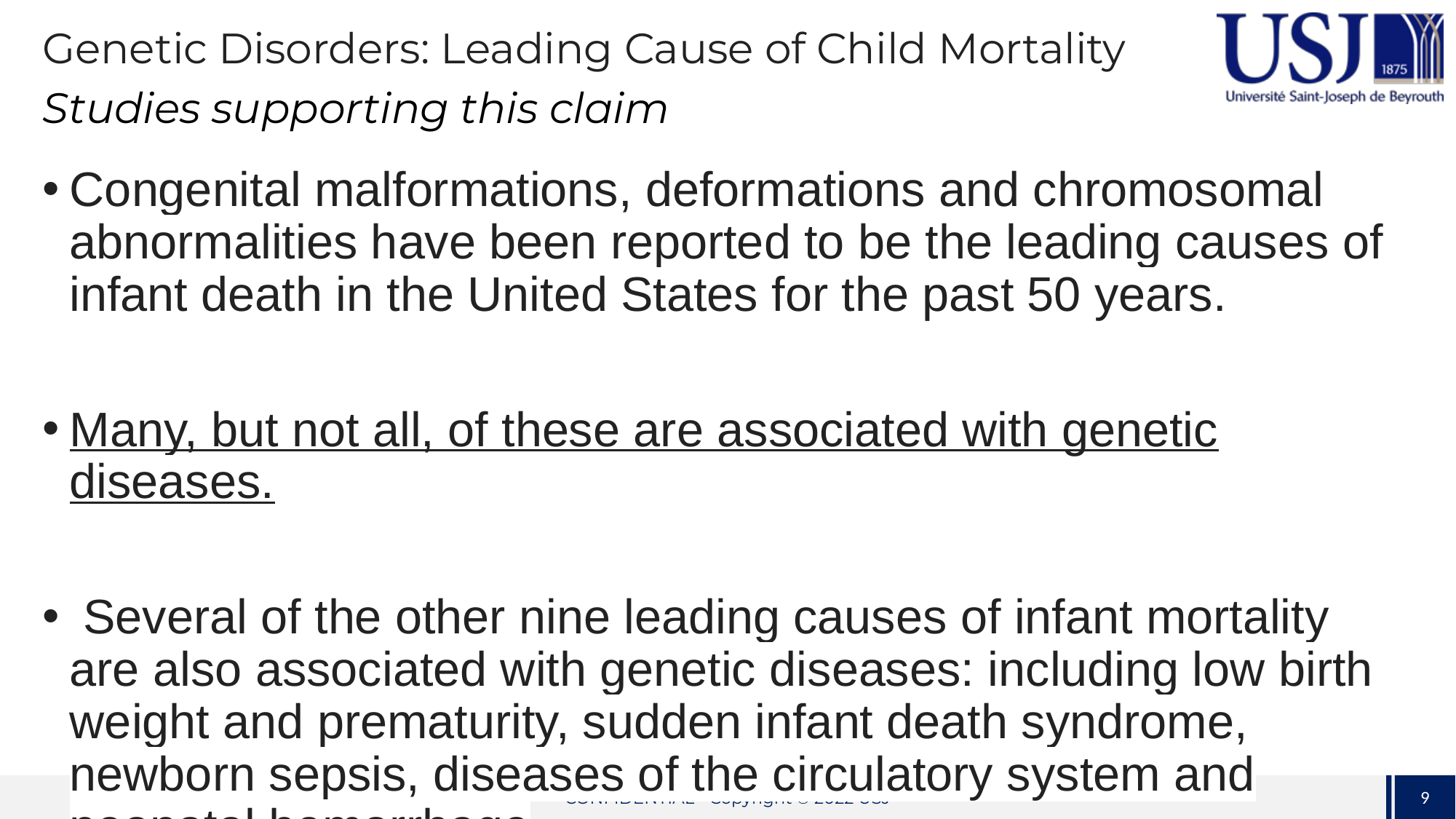

# Genetic Disorders: Leading Cause of Child Mortality
Studies supporting this claim
Congenital malformations, deformations and chromosomal abnormalities have been reported to be the leading causes of infant death in the United States for the past 50 years.

Many, but not all, of these are associated with genetic diseases.

 Several of the other nine leading causes of infant mortality are also associated with genetic diseases: including low birth weight and prematurity, sudden infant death syndrome, newborn sepsis, diseases of the circulatory system and neonatal hemorrhage